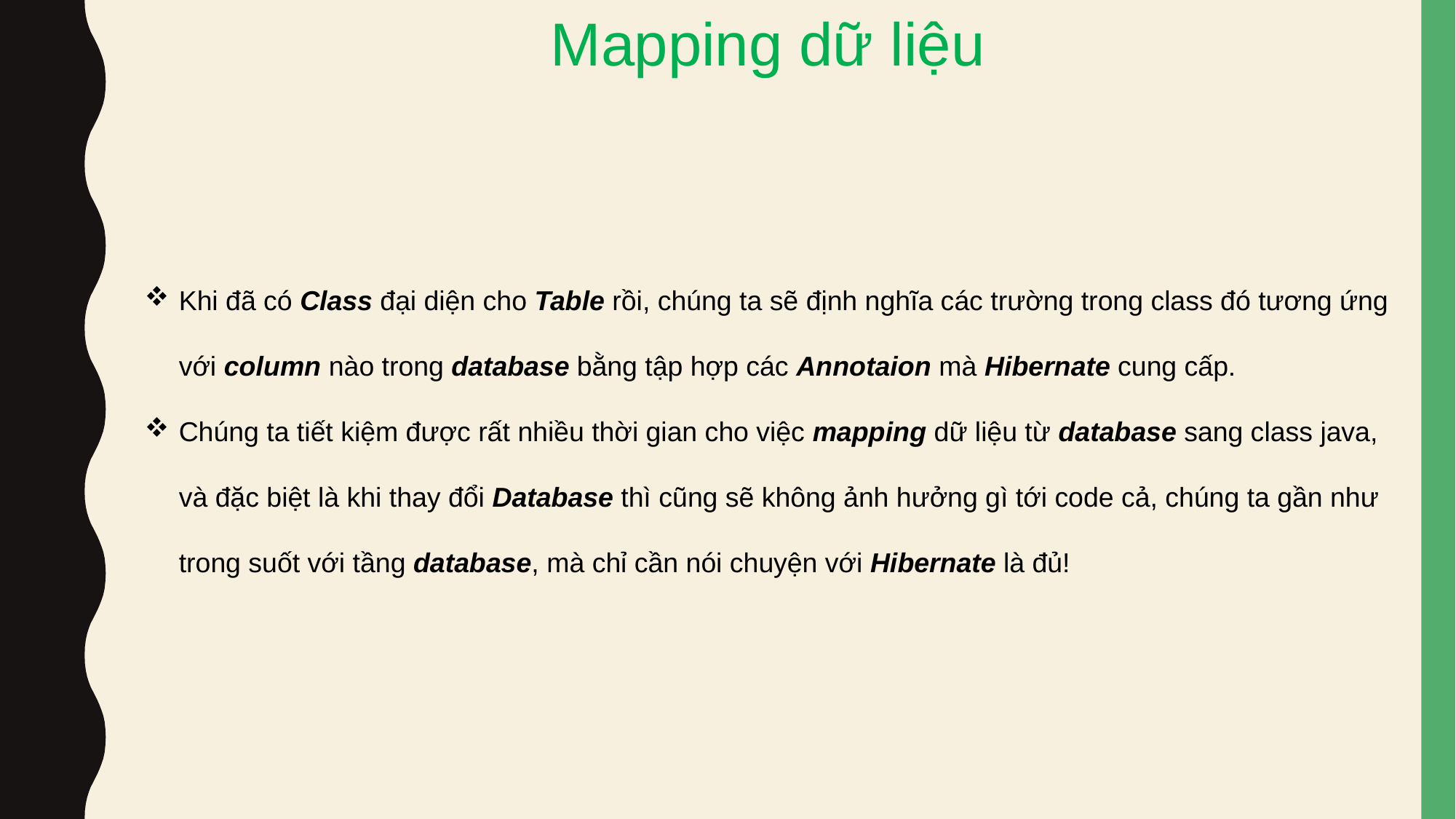

Mapping dữ liệu
Khi đã có Class đại diện cho Table rồi, chúng ta sẽ định nghĩa các trường trong class đó tương ứng với column nào trong database bằng tập hợp các Annotaion mà Hibernate cung cấp.
Chúng ta tiết kiệm được rất nhiều thời gian cho việc mapping dữ liệu từ database sang class java, và đặc biệt là khi thay đổi Database thì cũng sẽ không ảnh hưởng gì tới code cả, chúng ta gần như trong suốt với tầng database, mà chỉ cần nói chuyện với Hibernate là đủ!